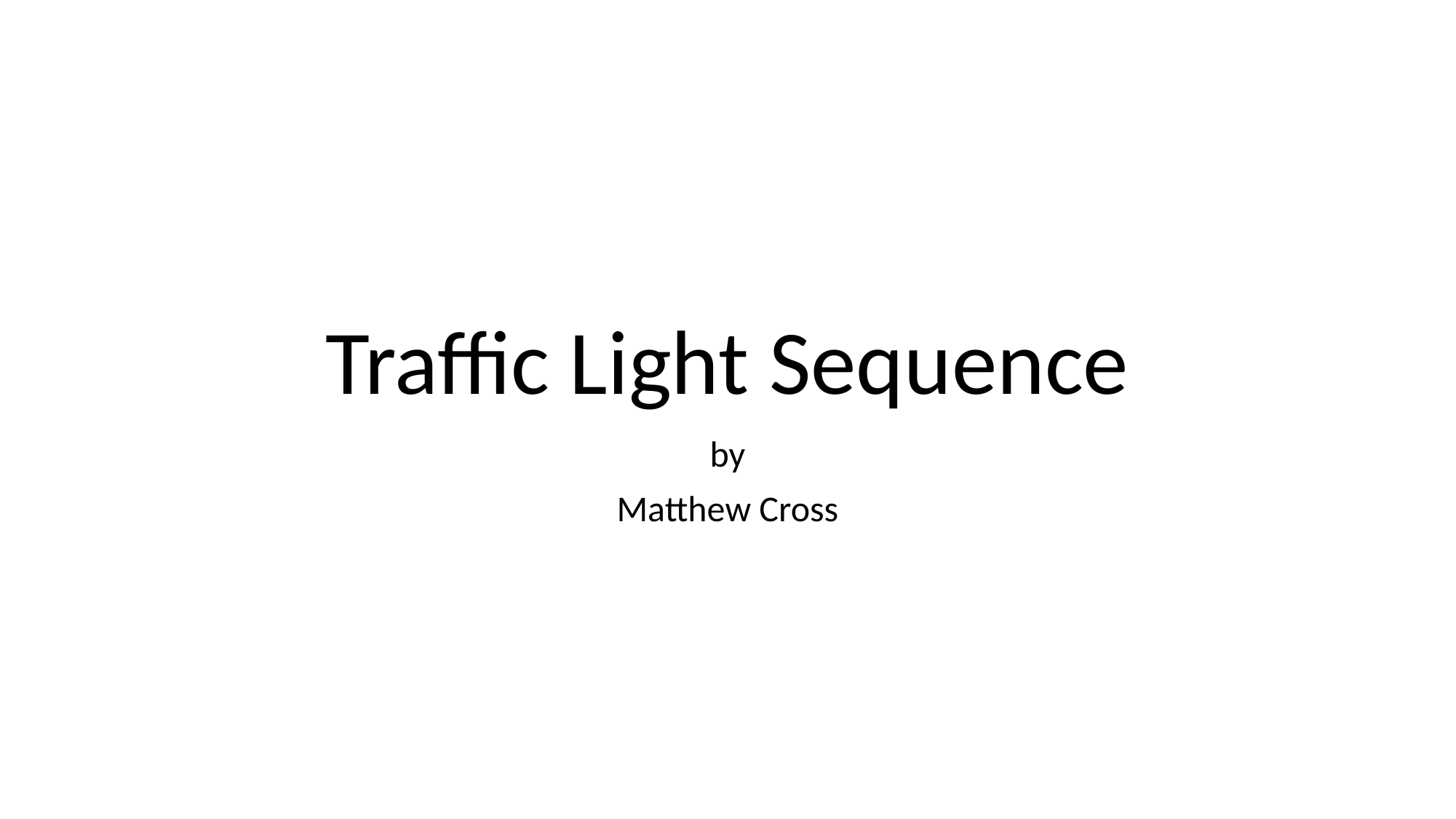

# Traffic Light Sequence
by
Matthew Cross